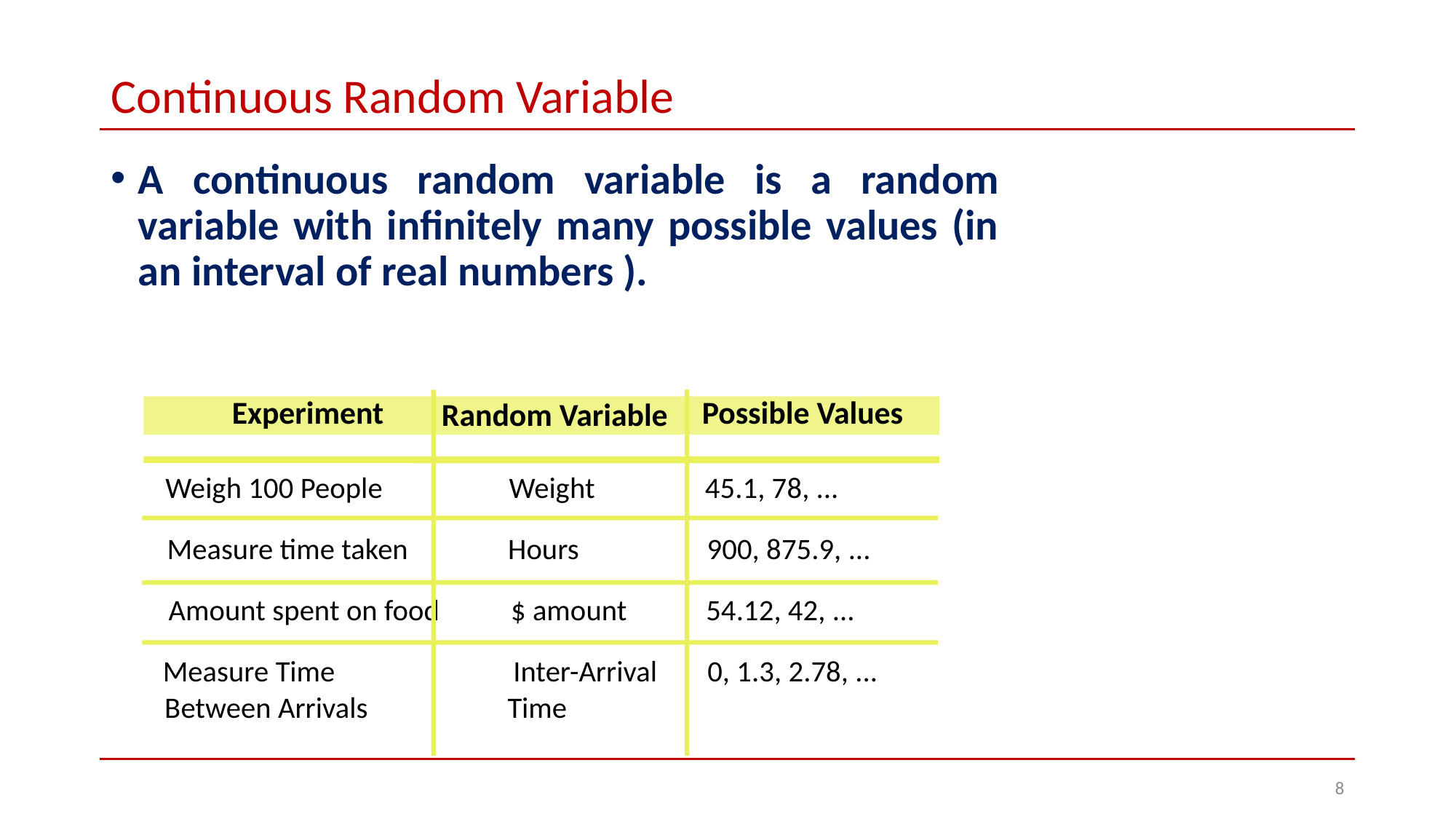

# Continuous Random Variable
A continuous random variable is a random variable with infinitely many possible values (in an interval of real numbers ).
Possible Values
Experiment

Random Variable

Weigh 100 People
Weight
45.1, 78, ...

Measure time taken
Hours
900, 875.9, ...

Amount spent on food
$ amount
54.12, 42, ...

Measure Time
Inter-Arrival
0, 1.3, 2.78, ...
Between Arrivals
Time
8